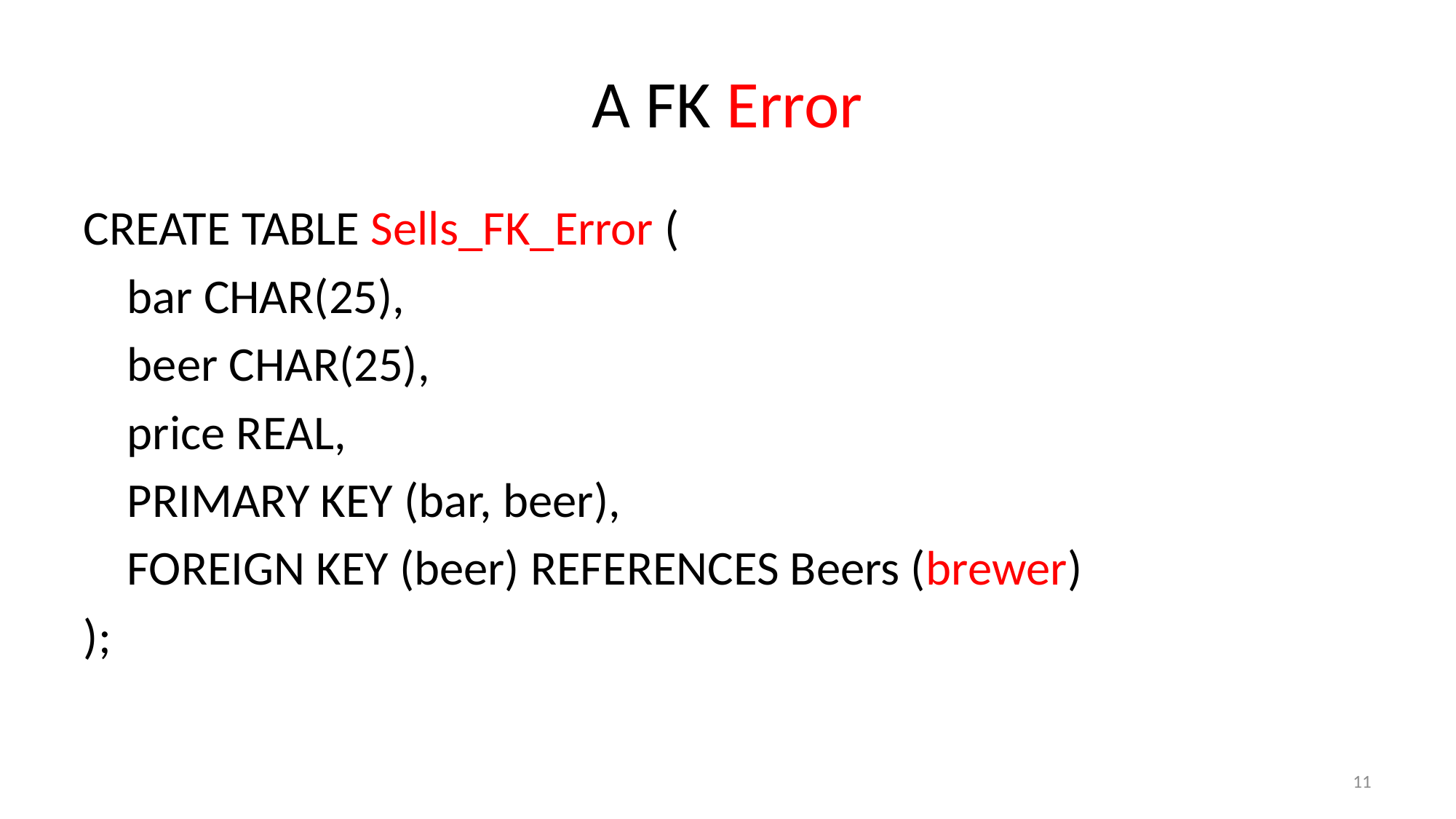

# A FK Error
CREATE TABLE Sells_FK_Error (
    bar CHAR(25),
    beer CHAR(25),
    price REAL,
    PRIMARY KEY (bar, beer),
    FOREIGN KEY (beer) REFERENCES Beers (brewer)
);

11